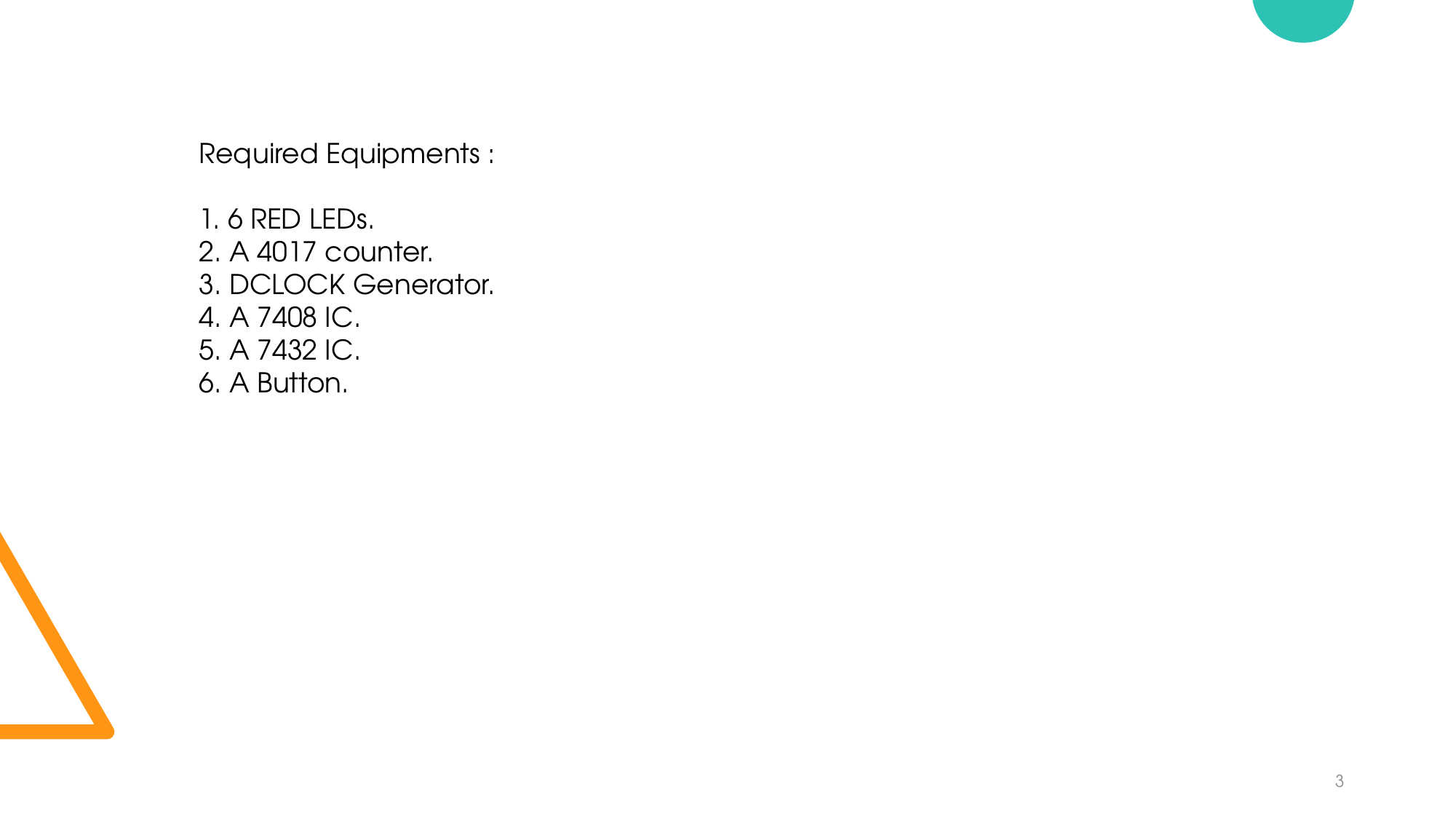

Required Equipments :

1. 6 RED LEDs.
2. A 4017 counter.
3. DCLOCK Generator.
4. A 7408 IC.
5. A 7432 IC.
6. A Button.

3